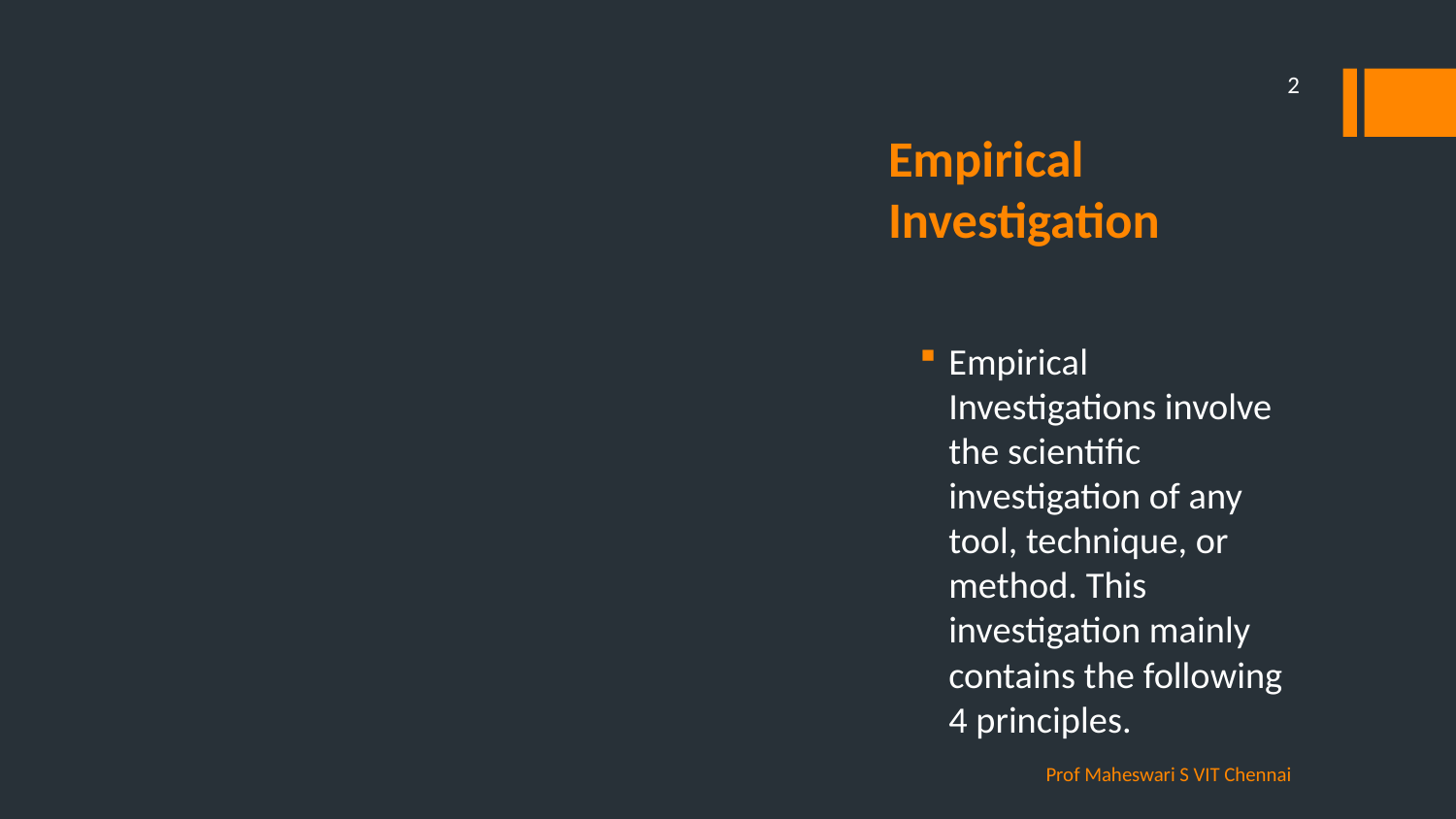

2
# Empirical Investigation
Empirical Investigations involve the scientific investigation of any tool, technique, or method. This investigation mainly contains the following 4 principles.
Prof Maheswari S VIT Chennai